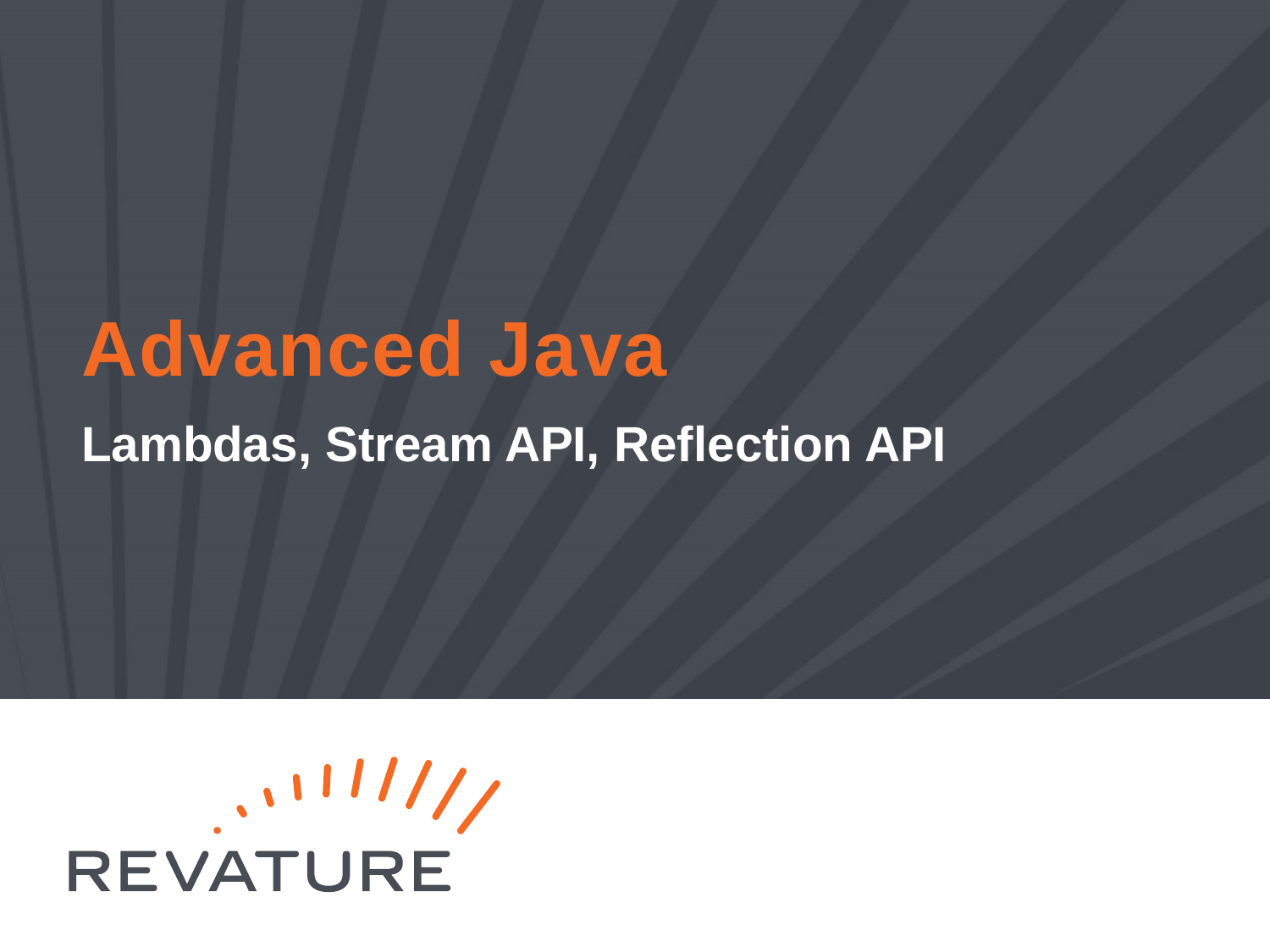

# Advanced Java
Lambdas, Stream API, Reflection API